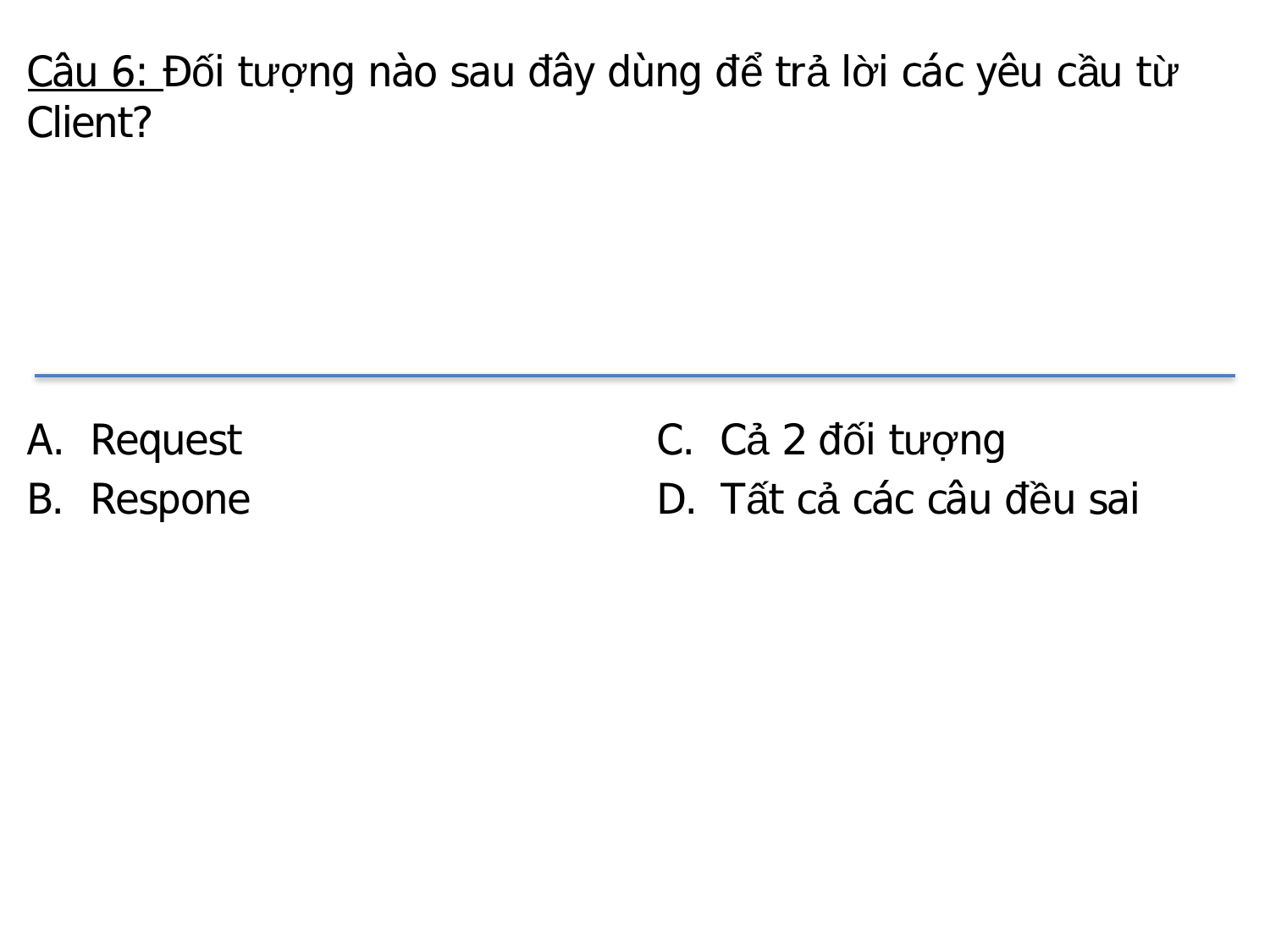

# Câu 6: Đối tượng nào sau đây dùng để trả lời các yêu cầu từ Client?
Request
Respone
Cả 2 đối tượng
Tất cả các câu đều sai